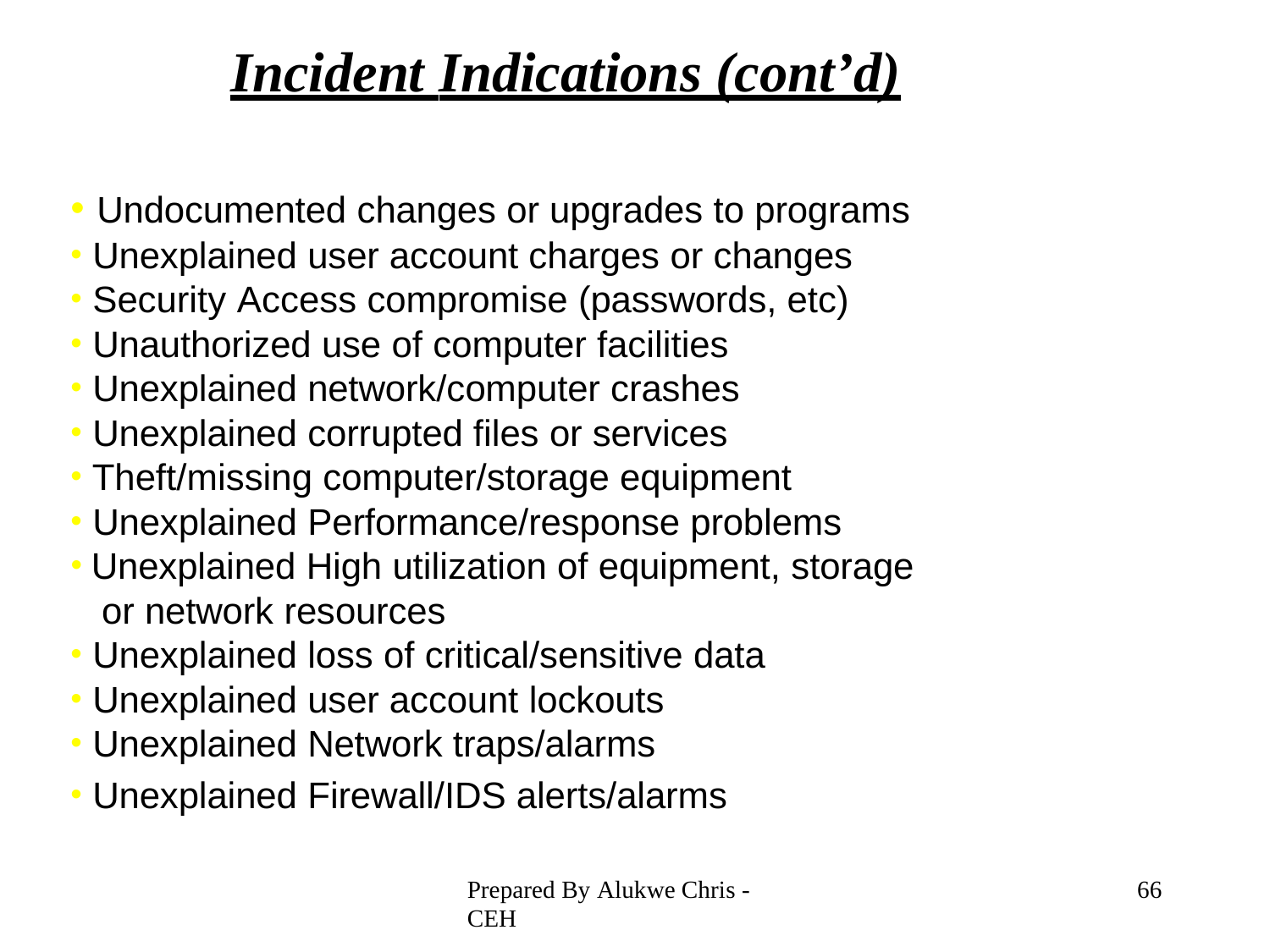

# Incident Indications (cont’d)
Undocumented changes or upgrades to programs
Unexplained user account charges or changes
Security Access compromise (passwords, etc)
Unauthorized use of computer facilities
Unexplained network/computer crashes
Unexplained corrupted files or services
Theft/missing computer/storage equipment
Unexplained Performance/response problems
Unexplained High utilization of equipment, storage  or network resources
Unexplained loss of critical/sensitive data
Unexplained user account lockouts
Unexplained Network traps/alarms
Unexplained Firewall/IDS alerts/alarms
Prepared By Alukwe Chris - CEH
66